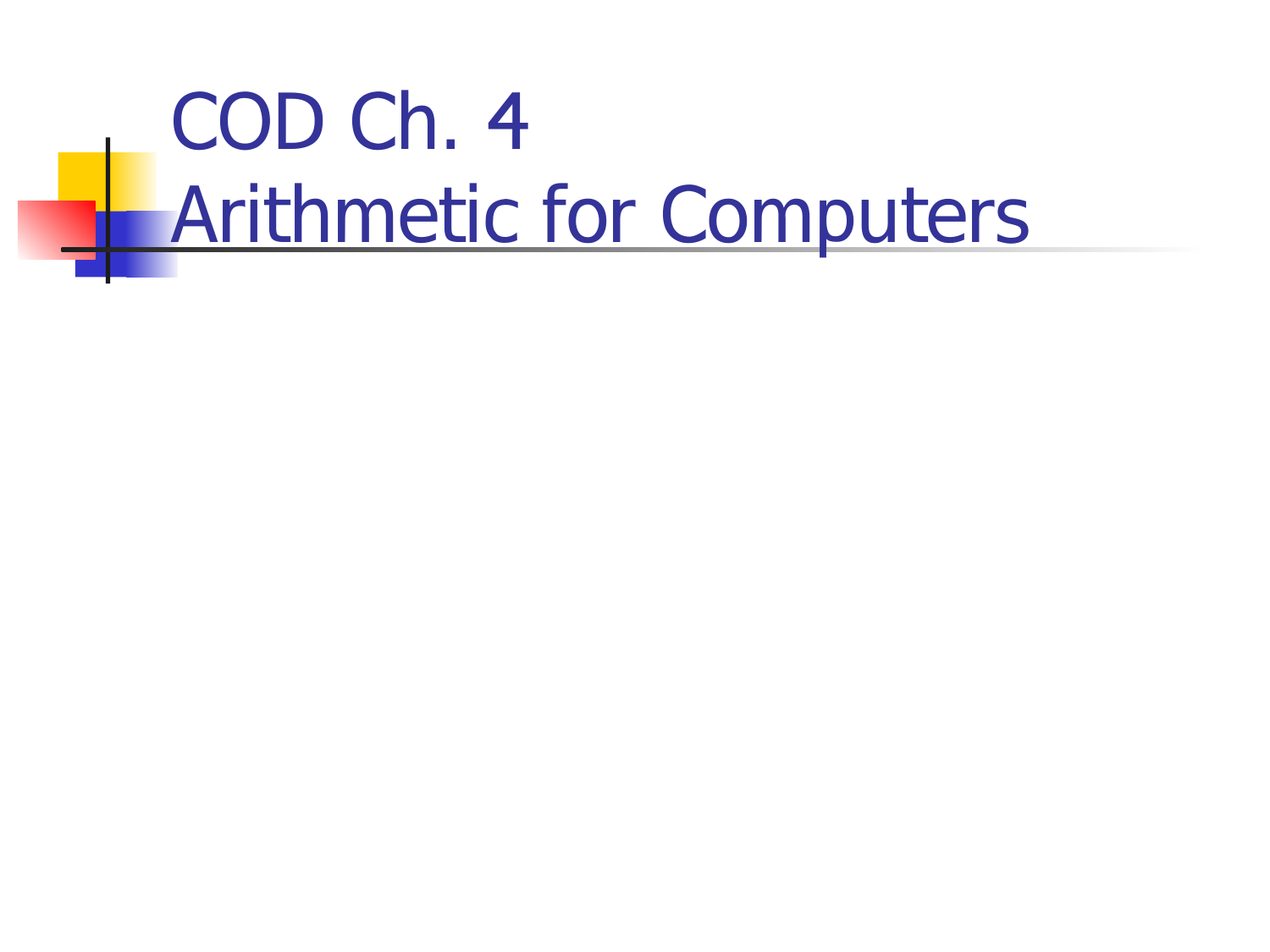

# COD Ch. 4 Arithmetic for Computers